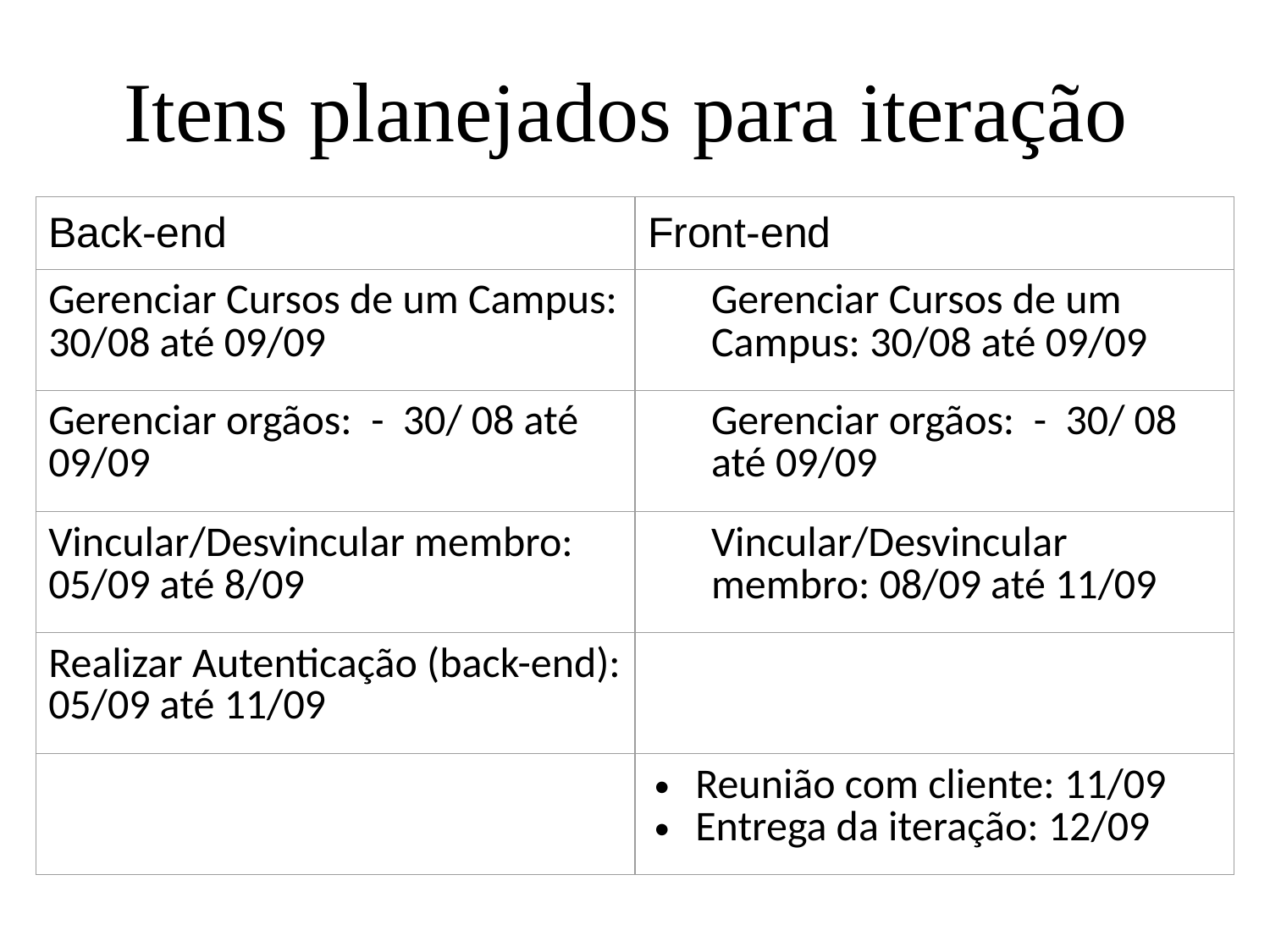

# Itens planejados para iteração
| Back-end | Front-end |
| --- | --- |
| Gerenciar Cursos de um Campus: 30/08 até 09/09 | Gerenciar Cursos de um Campus: 30/08 até 09/09 |
| Gerenciar orgãos: - 30/ 08 até 09/09 | Gerenciar orgãos: - 30/ 08 até 09/09 |
| Vincular/Desvincular membro: 05/09 até 8/09 | Vincular/Desvincular membro: 08/09 até 11/09 |
| Realizar Autenticação (back-end): 05/09 até 11/09 |  |
|  | Reunião com cliente: 11/09 Entrega da iteração: 12/09 |